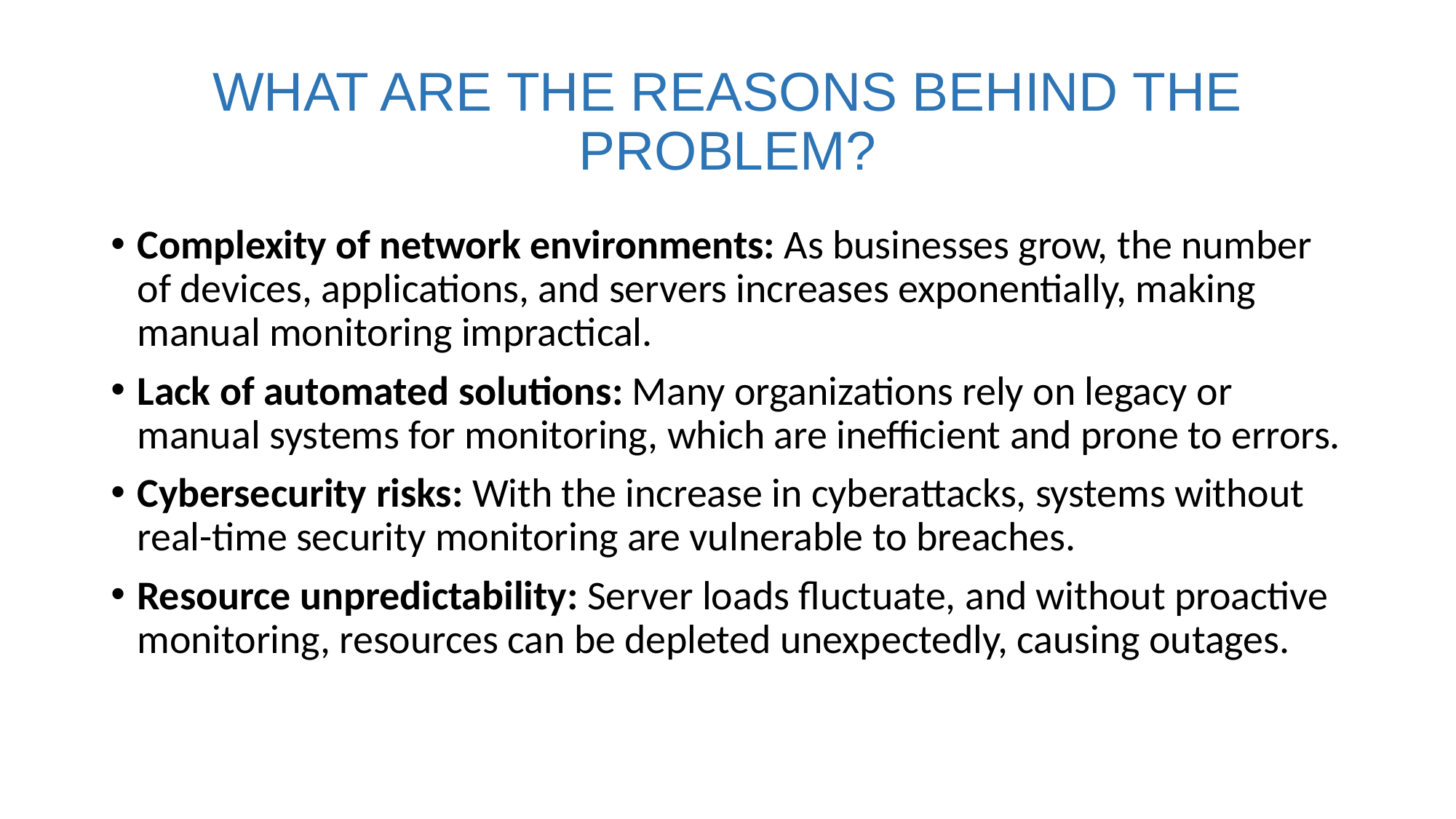

# WHAT ARE THE REASONS BEHIND THE PROBLEM?
Complexity of network environments: As businesses grow, the number of devices, applications, and servers increases exponentially, making manual monitoring impractical.
Lack of automated solutions: Many organizations rely on legacy or manual systems for monitoring, which are inefficient and prone to errors.
Cybersecurity risks: With the increase in cyberattacks, systems without real-time security monitoring are vulnerable to breaches.
Resource unpredictability: Server loads fluctuate, and without proactive monitoring, resources can be depleted unexpectedly, causing outages.